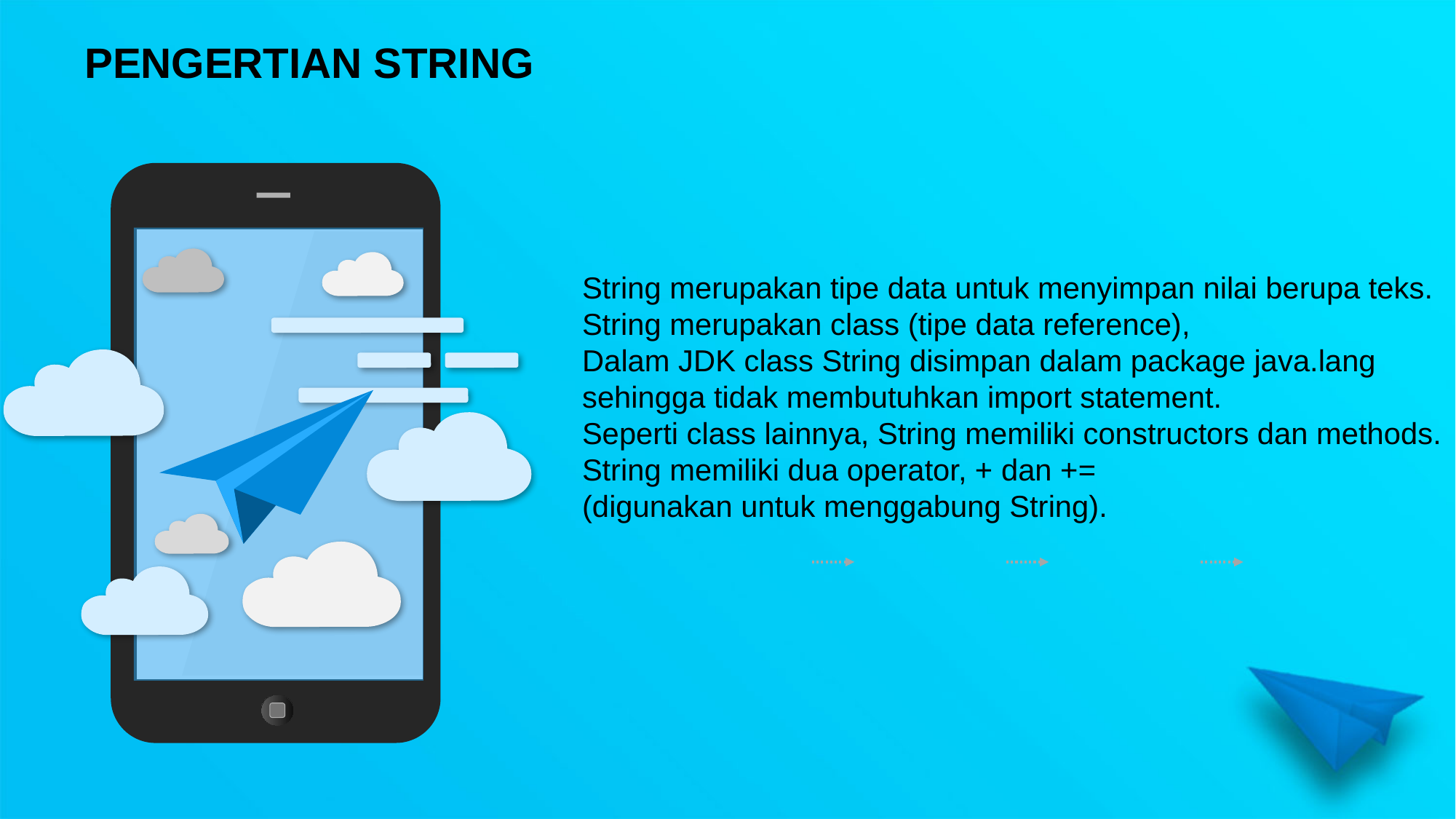

PENGERTIAN STRING

String merupakan tipe data untuk menyimpan nilai berupa teks.
String merupakan class (tipe data reference),
Dalam JDK class String disimpan dalam package java.lang sehingga tidak membutuhkan import statement.
Seperti class lainnya, String memiliki constructors dan methods.
String memiliki dua operator, + dan +=
(digunakan untuk menggabung String).